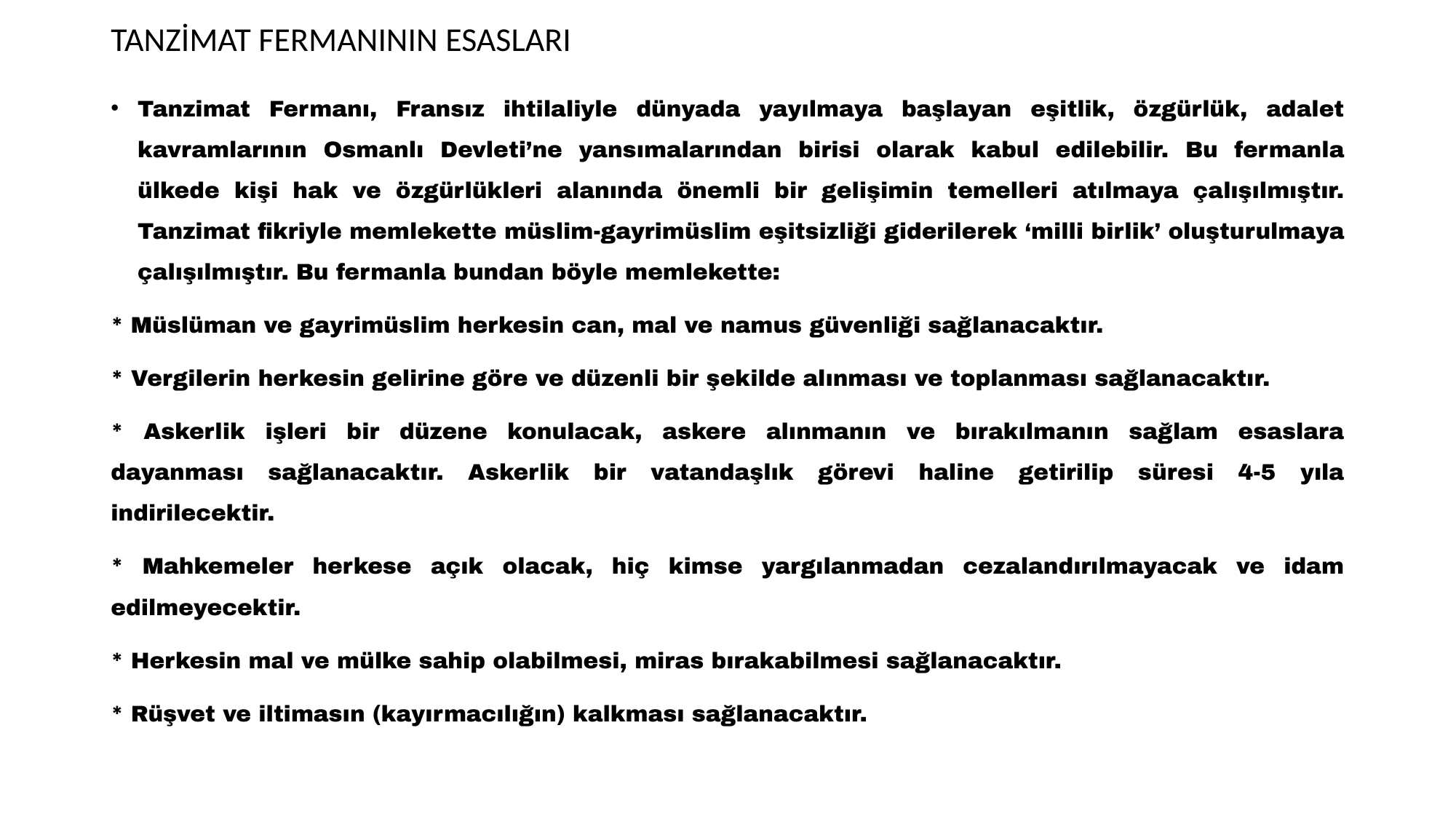

# TANZİMAT FERMANININ ESASLARI
Tanzimat Fermanı, Fransız ihtilaliyle dünyada yayılmaya başlayan eşitlik, özgürlük, adalet kavramlarının Osmanlı Devleti’ne yansımalarından birisi olarak kabul edilebilir. Bu fermanla ülkede kişi hak ve özgürlükleri alanında önemli bir gelişimin temelleri atılmaya çalışılmıştır. Tanzimat fikriyle memlekette müslim-gayrimüslim eşitsizliği giderilerek ‘milli birlik’ oluşturulmaya çalışılmıştır. Bu fermanla bundan böyle memlekette:
* Müslüman ve gayrimüslim herkesin can, mal ve namus güvenliği sağlanacaktır.
* Vergilerin herkesin gelirine göre ve düzenli bir şekilde alınması ve toplanması sağlanacaktır.
* Askerlik işleri bir düzene konulacak, askere alınmanın ve bırakılmanın sağlam esaslara dayanması sağlanacaktır. Askerlik bir vatandaşlık görevi haline getirilip süresi 4-5 yıla indirilecektir.
* Mahkemeler herkese açık olacak, hiç kimse yargılanmadan cezalandırılmayacak ve idam edilmeyecektir.
* Herkesin mal ve mülke sahip olabilmesi, miras bırakabilmesi sağlanacaktır.
* Rüşvet ve iltimasın (kayırmacılığın) kalkması sağlanacaktır.